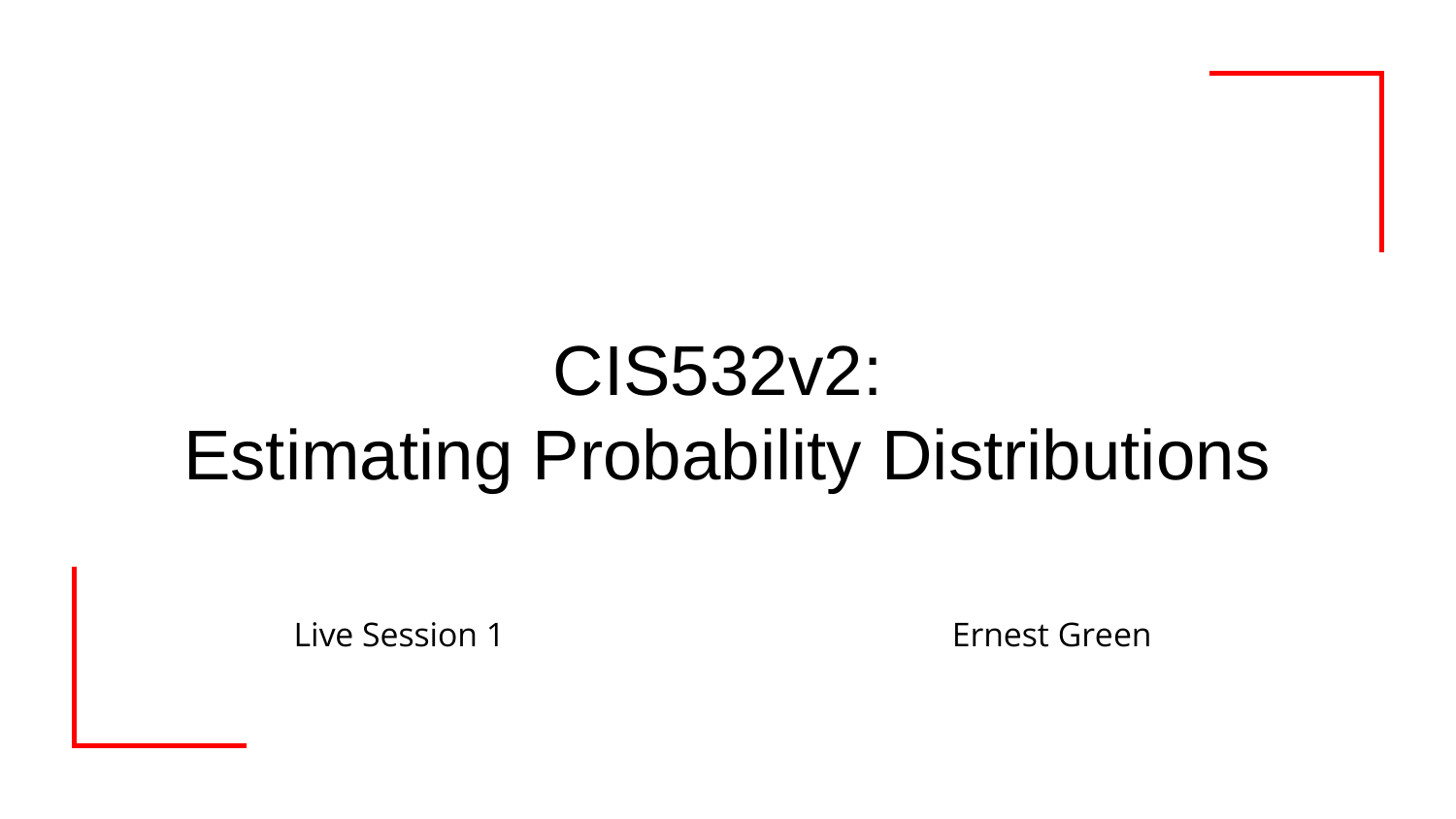

# CIS532v2: Estimating Probability Distributions
Live Session 1
Ernest Green